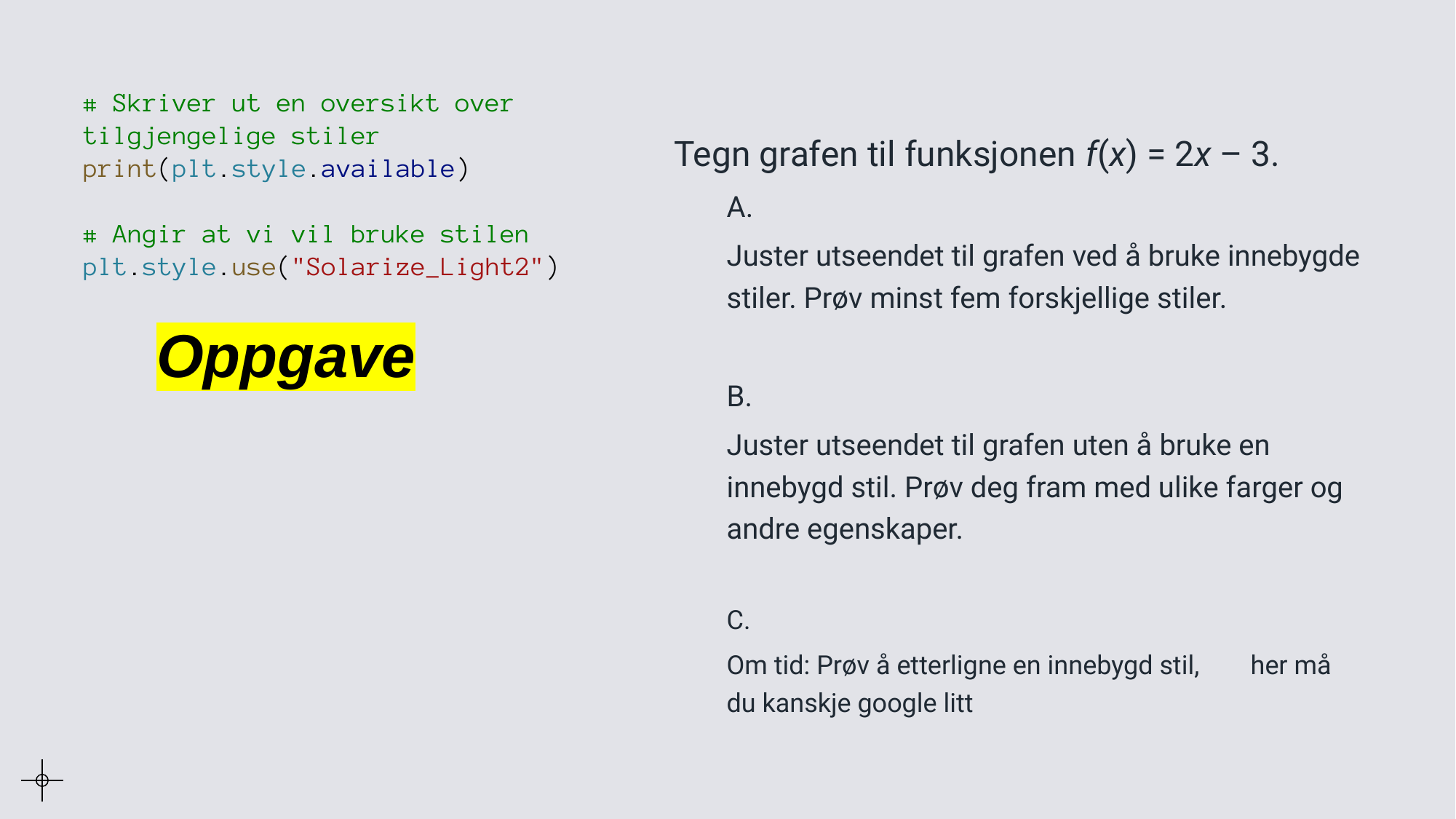

# Skriver ut en oversikt over tilgjengelige stiler
print(plt.style.available)
# Angir at vi vil bruke stilen
plt.style.use("Solarize_Light2")

# Oppgave
Tegn grafen til funksjonen f(x) = 2x – 3.
A.
Juster utseendet til grafen ved å bruke innebygde stiler. Prøv minst fem forskjellige stiler.

B.
Juster utseendet til grafen uten å bruke en innebygd stil. Prøv deg fram med ulike farger og andre egenskaper.

C.
Om tid: Prøv å etterligne en innebygd stil, 	her må du kanskje google litt